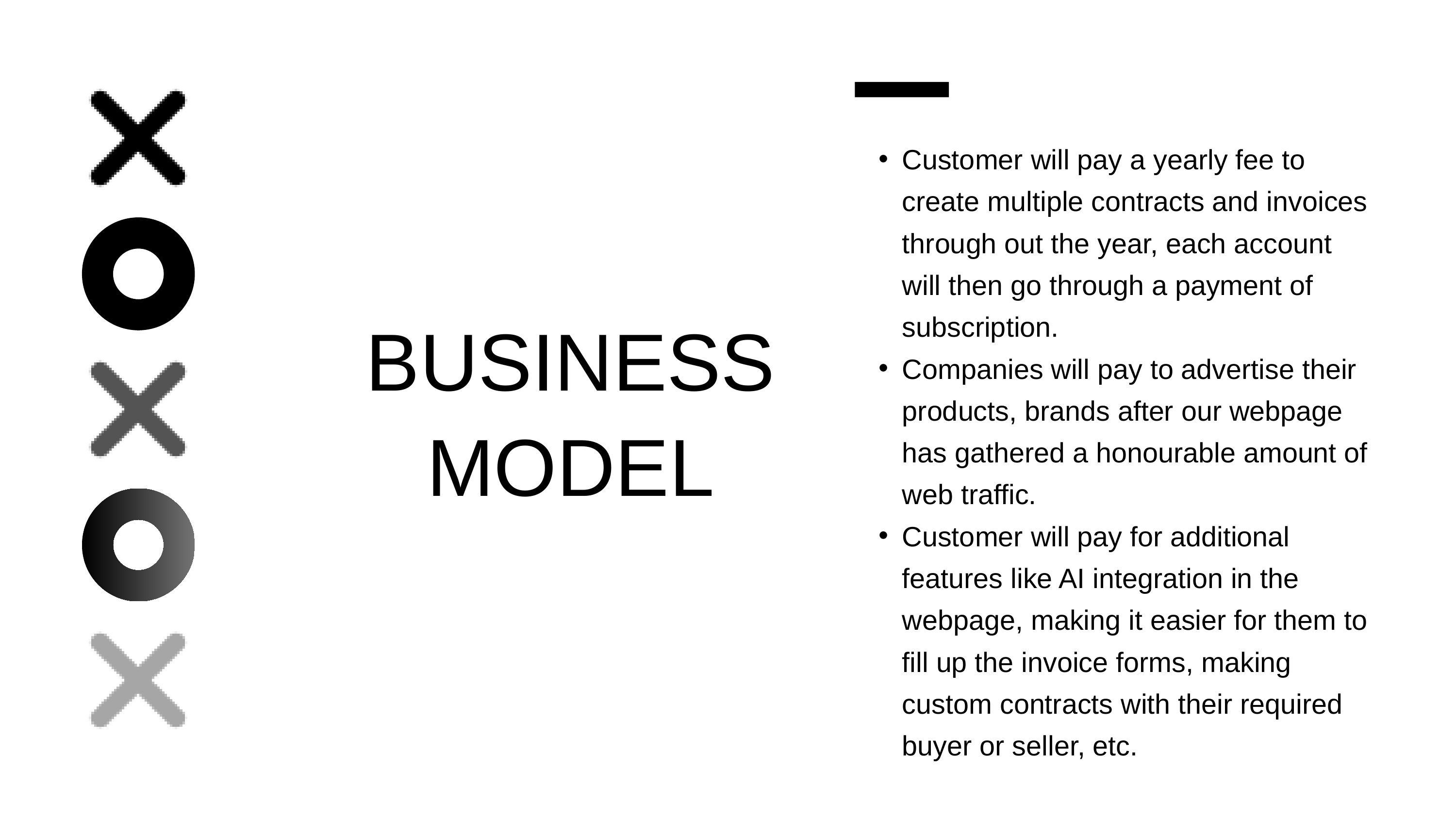

Customer will pay a yearly fee to create multiple contracts and invoices through out the year, each account will then go through a payment of subscription.
Companies will pay to advertise their products, brands after our webpage has gathered a honourable amount of web traffic.
Customer will pay for additional features like AI integration in the webpage, making it easier for them to fill up the invoice forms, making custom contracts with their required buyer or seller, etc.
BUSINESS MODEL